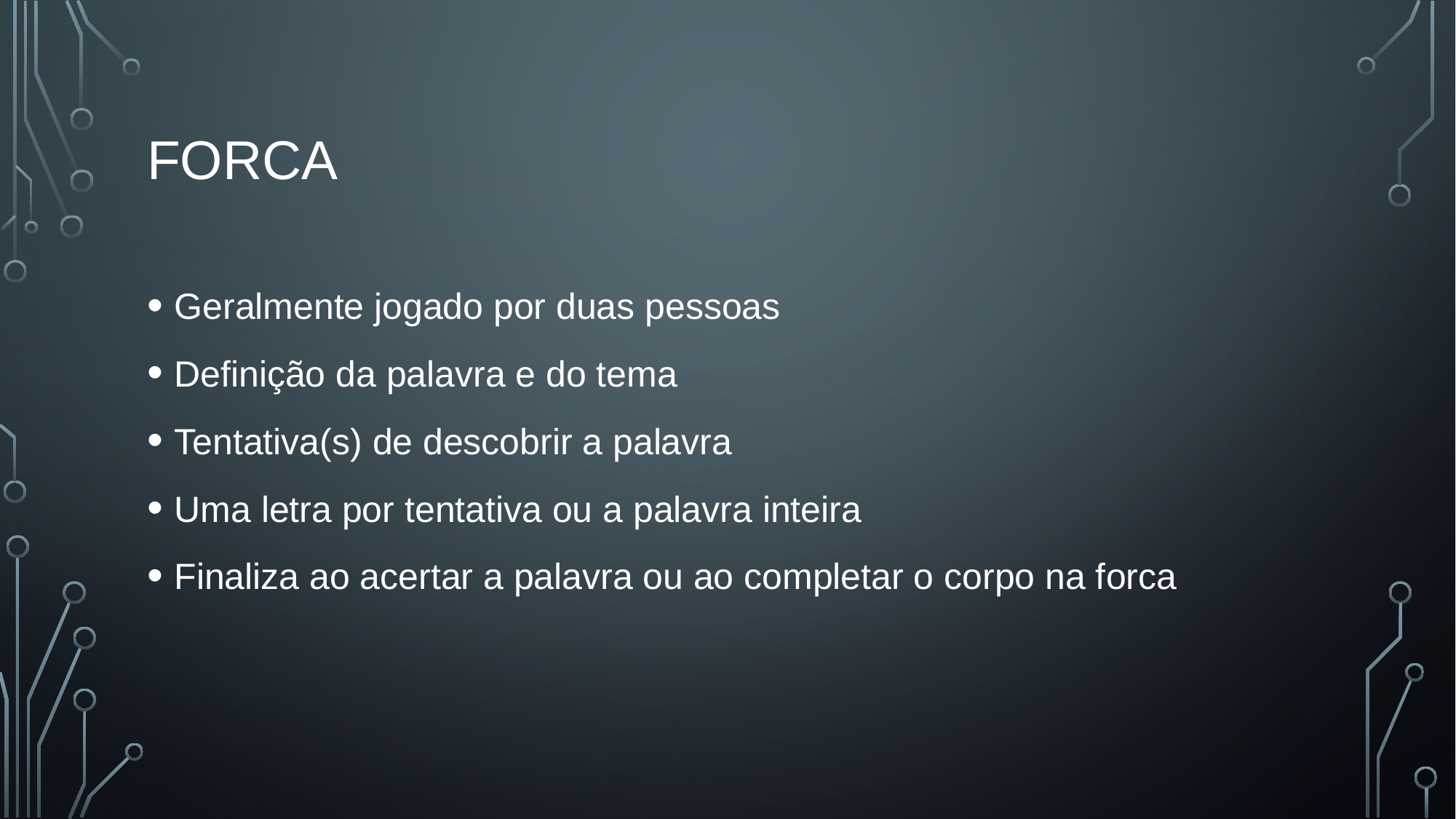

# Forca
Geralmente jogado por duas pessoas
Definição da palavra e do tema
Tentativa(s) de descobrir a palavra
Uma letra por tentativa ou a palavra inteira
Finaliza ao acertar a palavra ou ao completar o corpo na forca